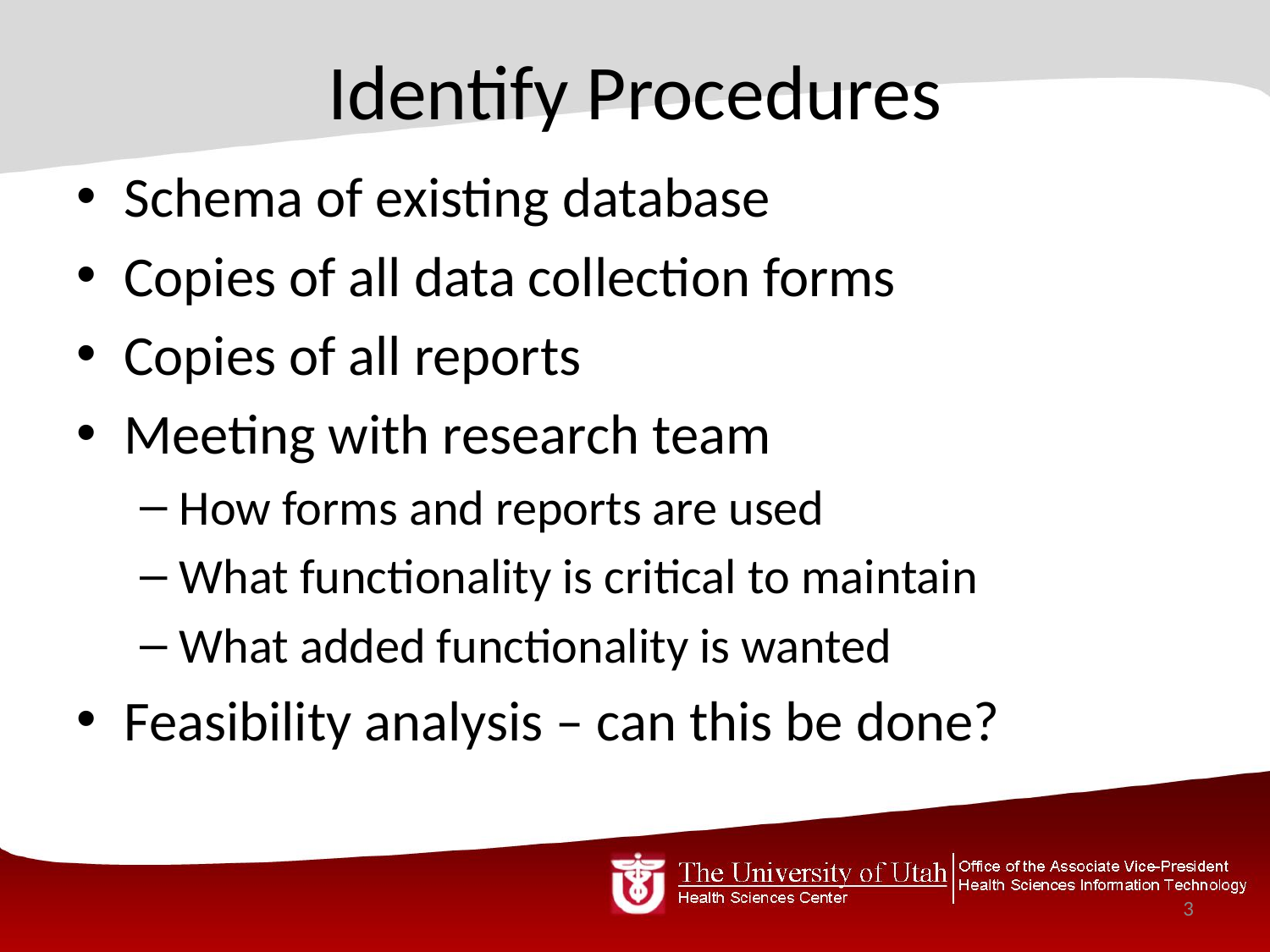

# Identify Procedures
Schema of existing database
Copies of all data collection forms
Copies of all reports
Meeting with research team
How forms and reports are used
What functionality is critical to maintain
What added functionality is wanted
Feasibility analysis – can this be done?

3